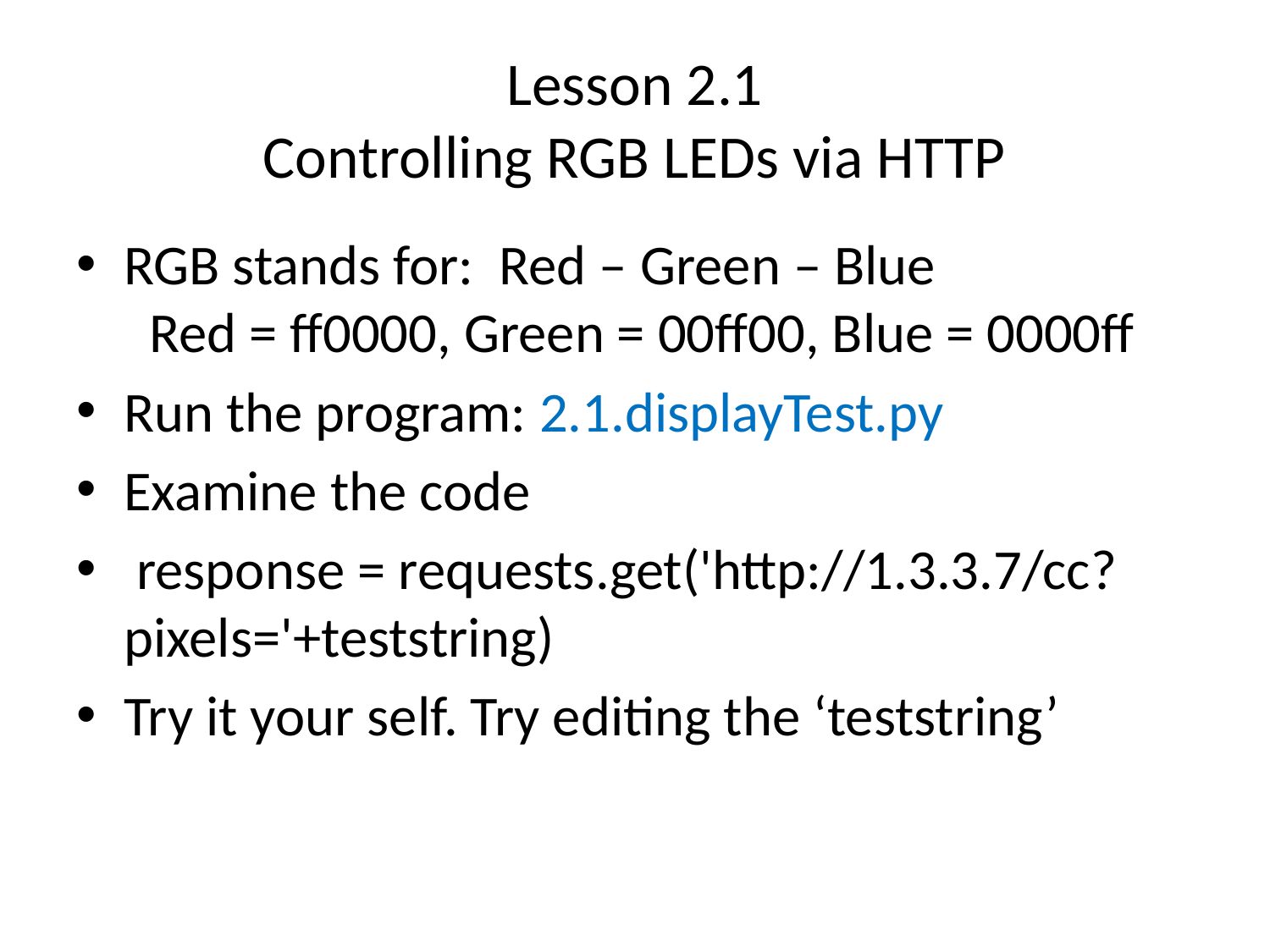

# Lesson 2.1 Controlling RGB LEDs via HTTP
RGB stands for:  Red – Green – Blue
  Red = ff0000, Green = 00ff00, Blue = 0000ff
Run the program: 2.1.displayTest.py
Examine the code
 response = requests.get('http://1.3.3.7/cc?pixels='+teststring)
Try it your self. Try editing the ‘teststring’